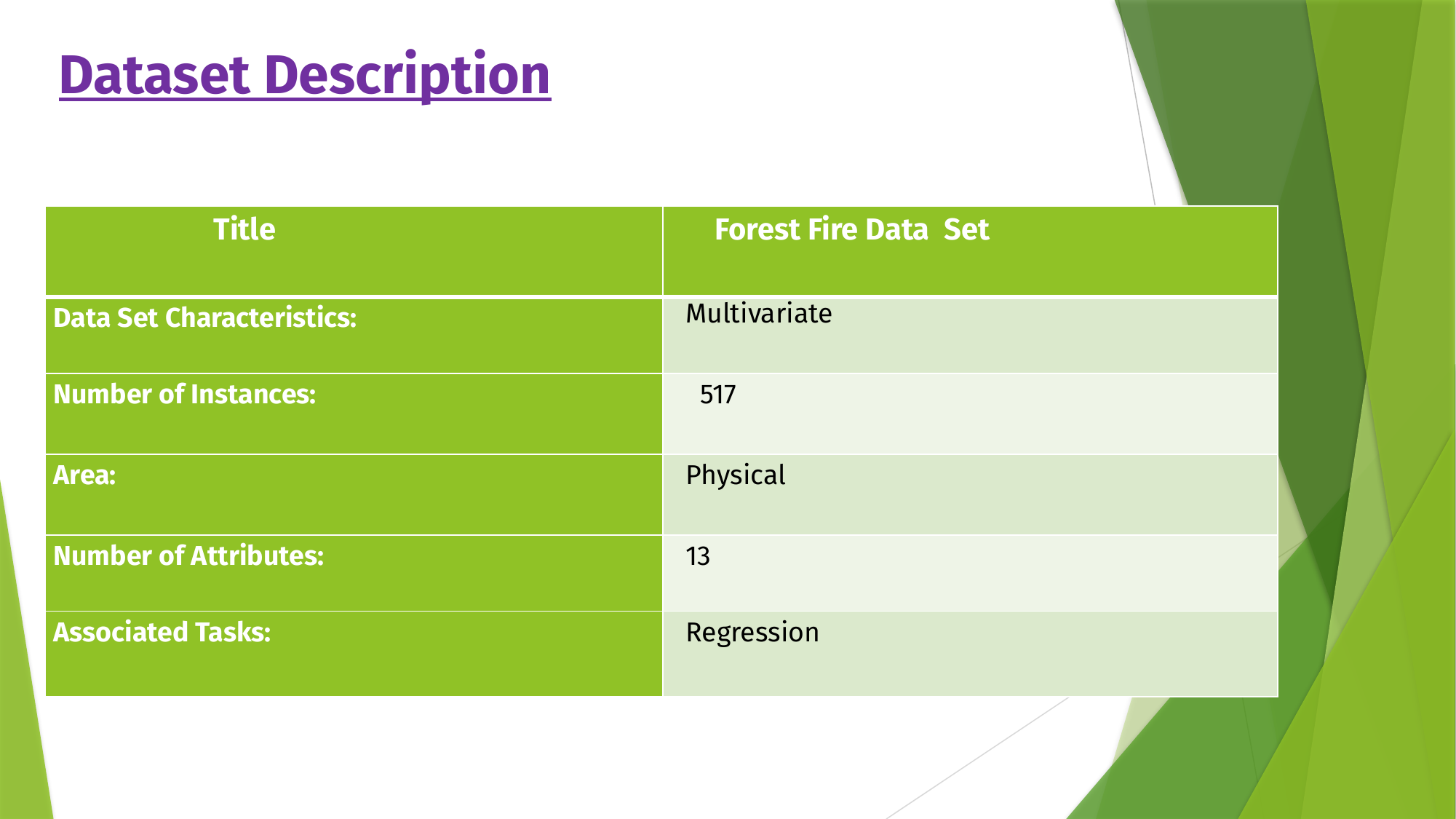

Dataset Description
| Title | Forest Fire Data Set |
| --- | --- |
| Data Set Characteristics: | Multivariate |
| Number of Instances: | 517 |
| Area: | Physical |
| Number of Attributes: | 13 |
| Associated Tasks: | Regression |